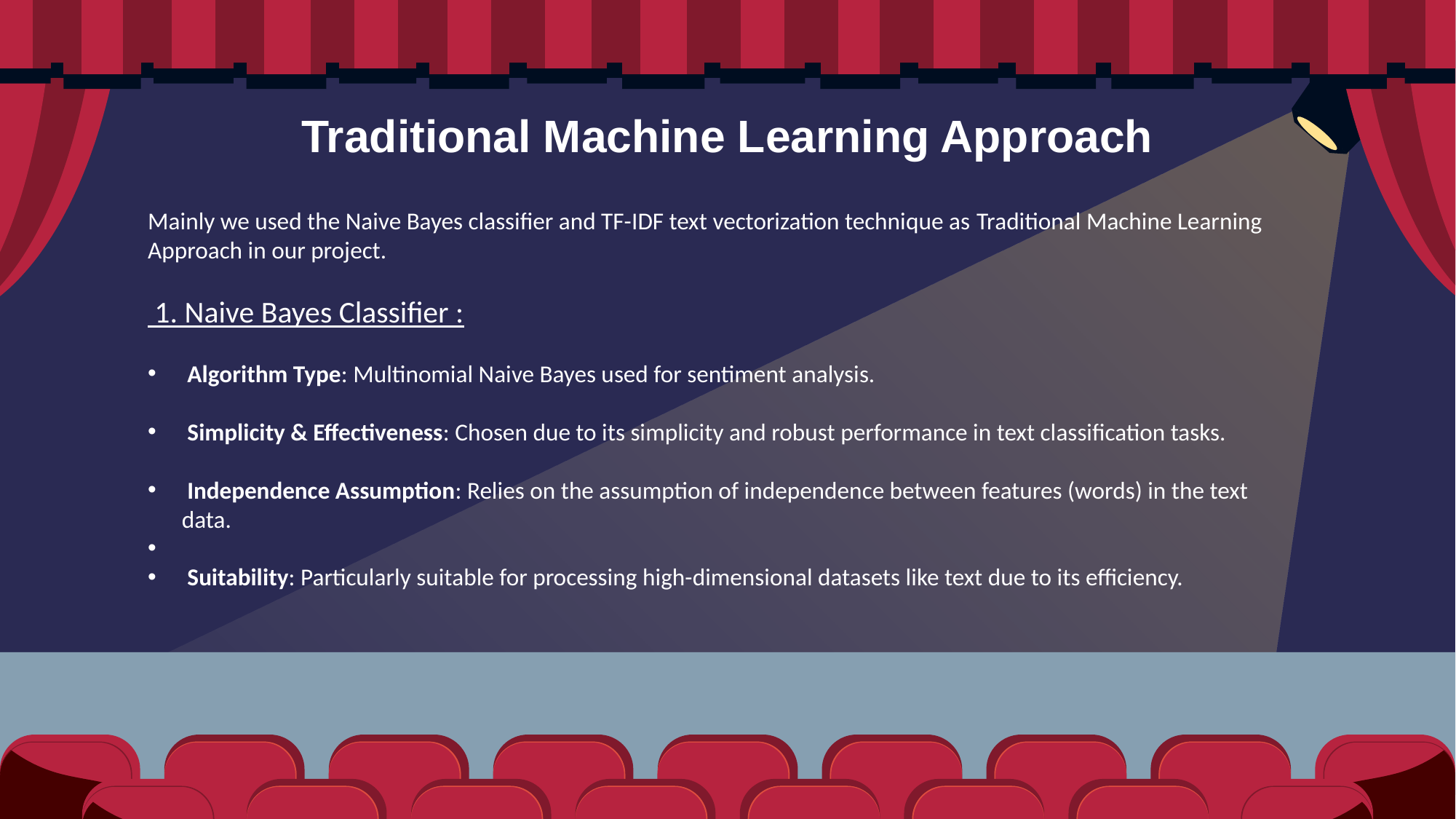

# Traditional Machine Learning Approach
Mainly we used the Naive Bayes classifier and TF-IDF text vectorization technique as Traditional Machine Learning Approach in our project.

 1. Naive Bayes Classifier :

 Algorithm Type: Multinomial Naive Bayes used for sentiment analysis.

 Simplicity & Effectiveness: Chosen due to its simplicity and robust performance in text classification tasks.

 Independence Assumption: Relies on the assumption of independence between features (words) in the text data.

 Suitability: Particularly suitable for processing high-dimensional datasets like text due to its efficiency.